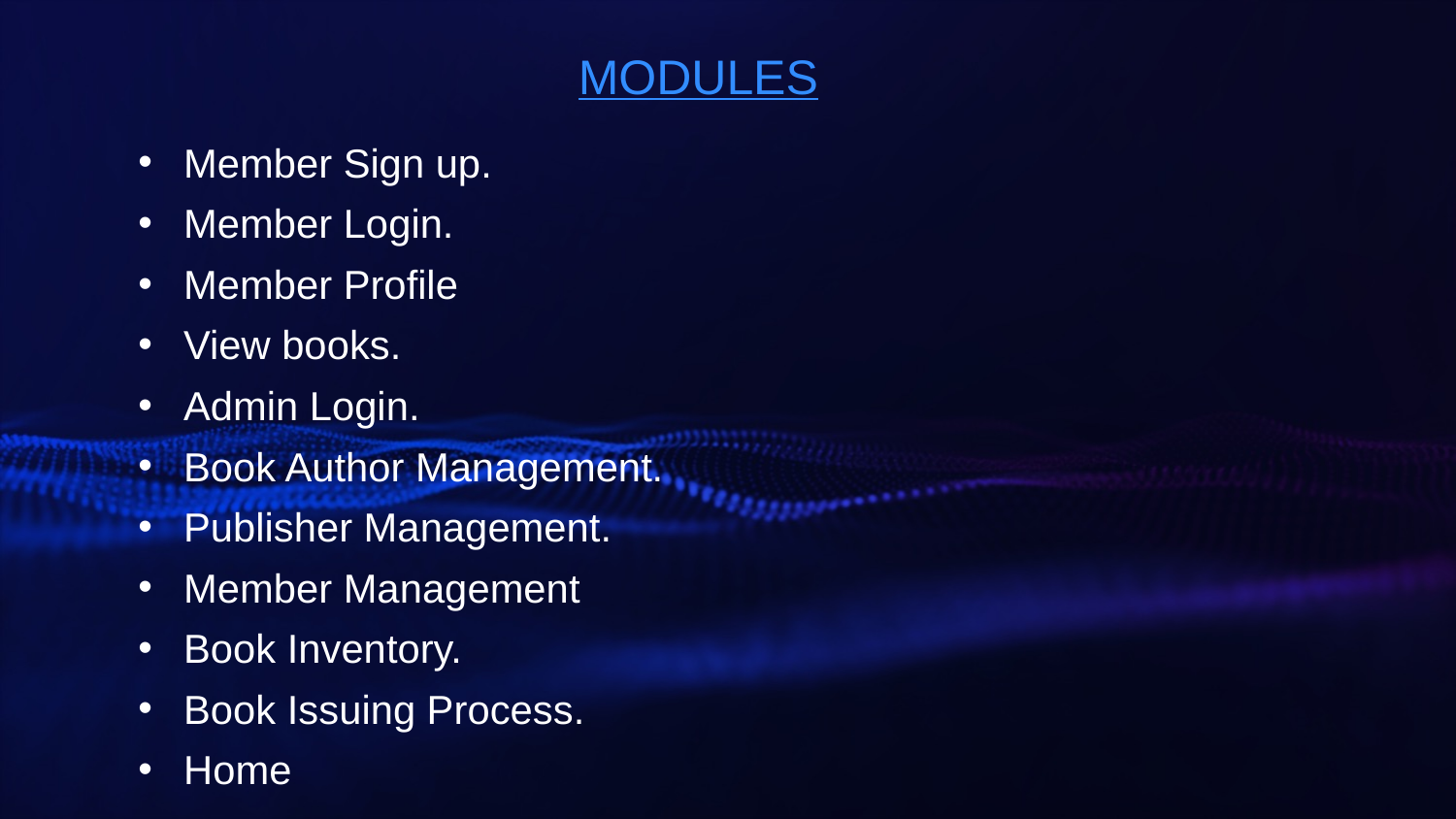

MODULES
Member Sign up.
Member Login.
Member Profile
View books.
Admin Login.
Book Author Management.
Publisher Management.
Member Management
Book Inventory.
Book Issuing Process.
Home